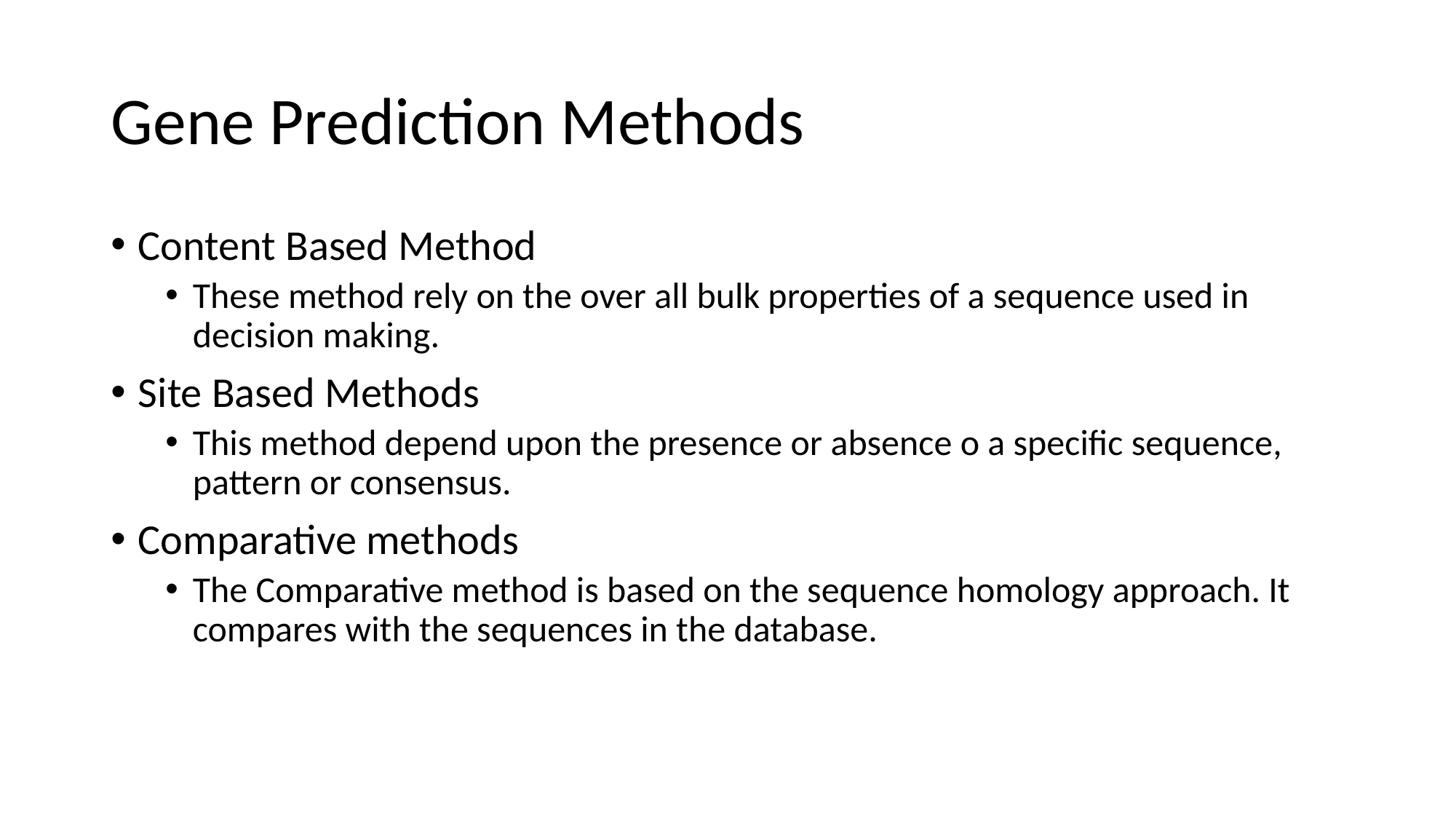

# Gene Prediction Methods
Content Based Method
These method rely on the over all bulk properties of a sequence used in decision making.
Site Based Methods
This method depend upon the presence or absence o a specific sequence, pattern or consensus.
Comparative methods
The Comparative method is based on the sequence homology approach. It compares with the sequences in the database.